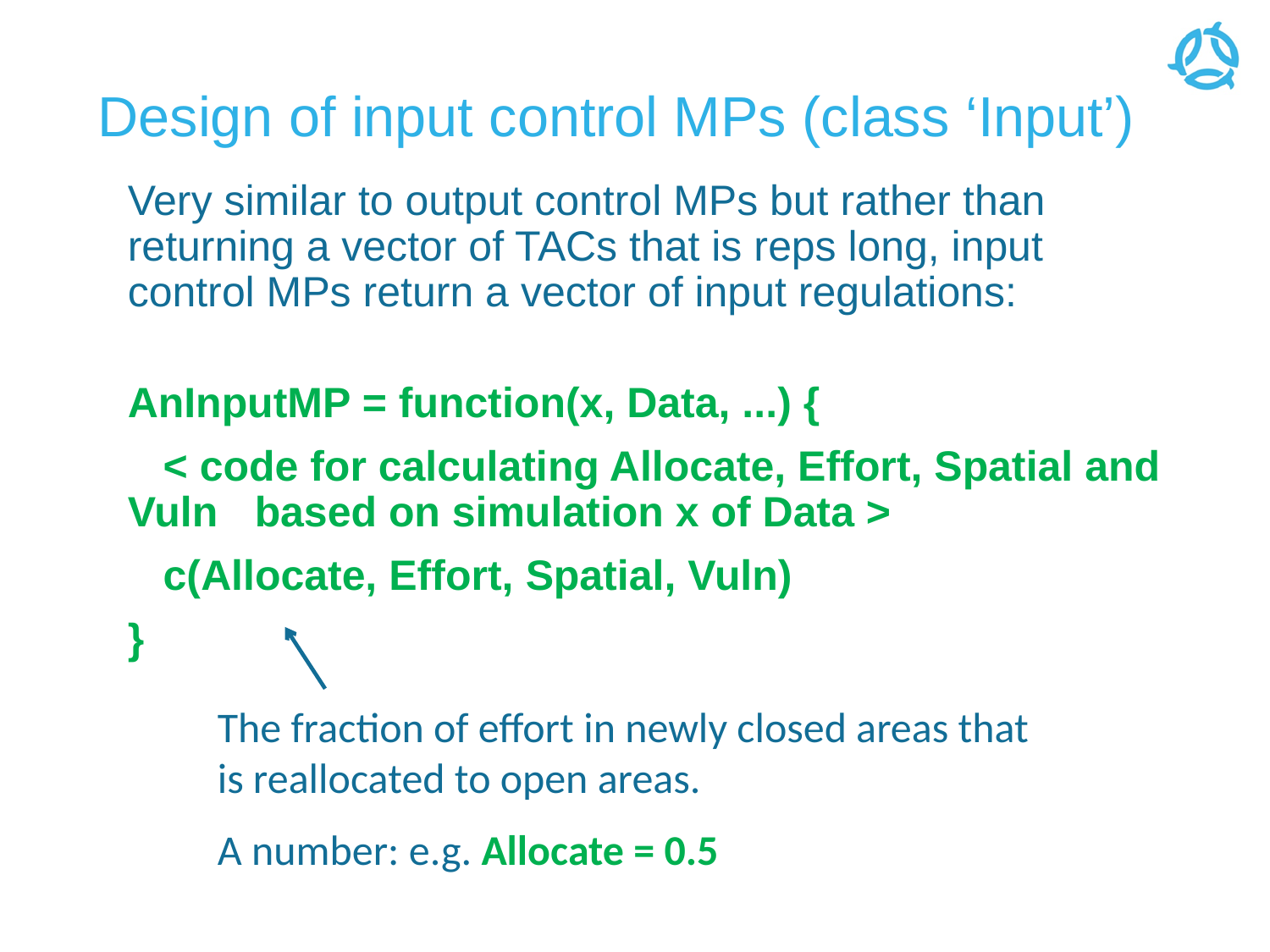

# Design of input control MPs (class ‘Input’)
Very similar to output control MPs but rather than returning a vector of TACs that is reps long, input control MPs return a vector of input regulations:

AnInputMP = function(x, Data, ...) {
   < code for calculating Allocate, Effort, Spatial and Vuln 	based on simulation x of Data >
   c(Allocate, Effort, Spatial, Vuln)
}

The fraction of effort in newly closed areas that is reallocated to open areas.
A number: e.g. Allocate = 0.5